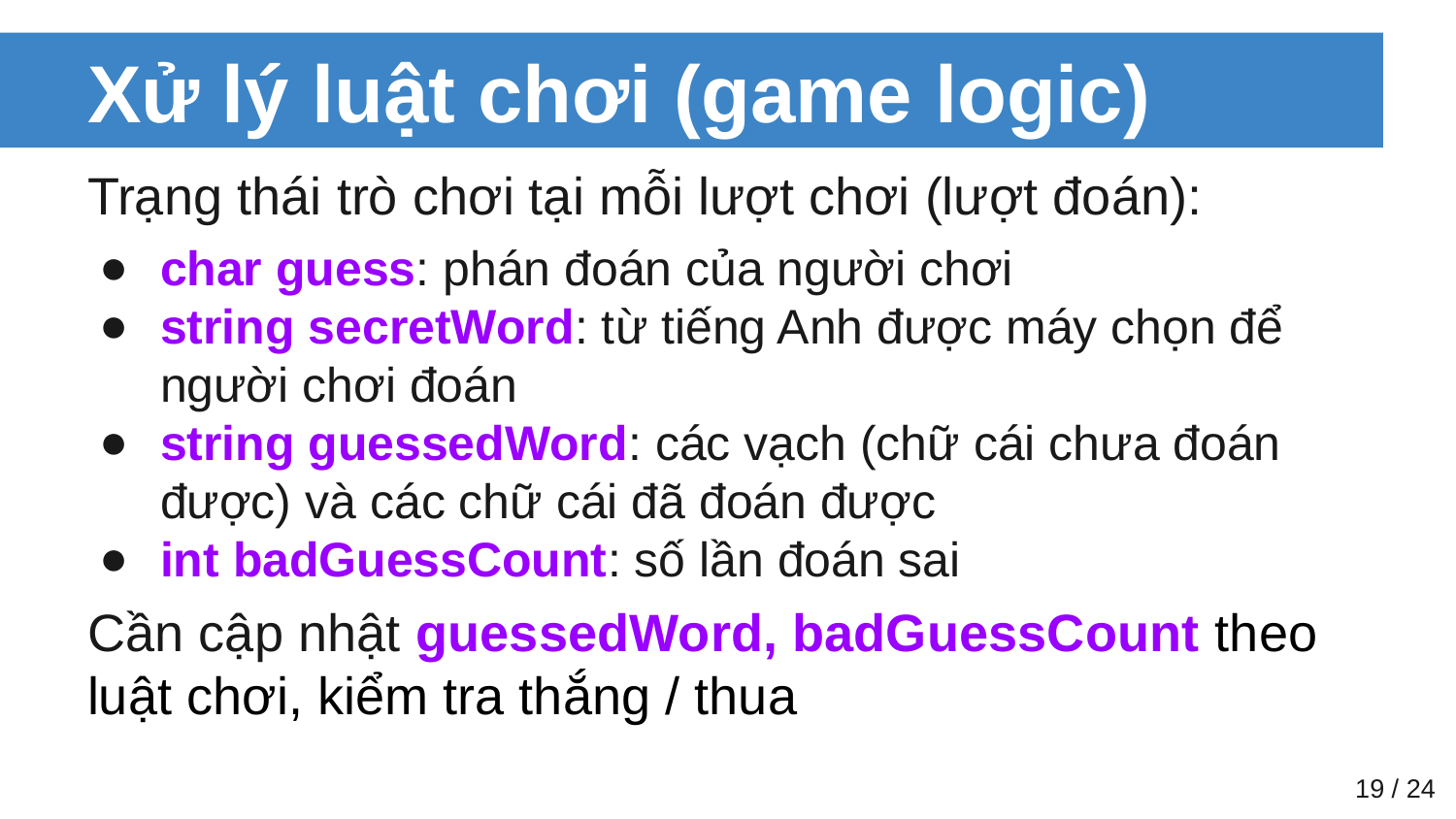

# Xử lý luật chơi (game logic)
Trạng thái trò chơi tại mỗi lượt chơi (lượt đoán):
char guess: phán đoán của người chơi
string secretWord: từ tiếng Anh được máy chọn để người chơi đoán
string guessedWord: các vạch (chữ cái chưa đoán được) và các chữ cái đã đoán được
int badGuessCount: số lần đoán sai
Cần cập nhật guessedWord, badGuessCount theo luật chơi, kiểm tra thắng / thua
19 / 24